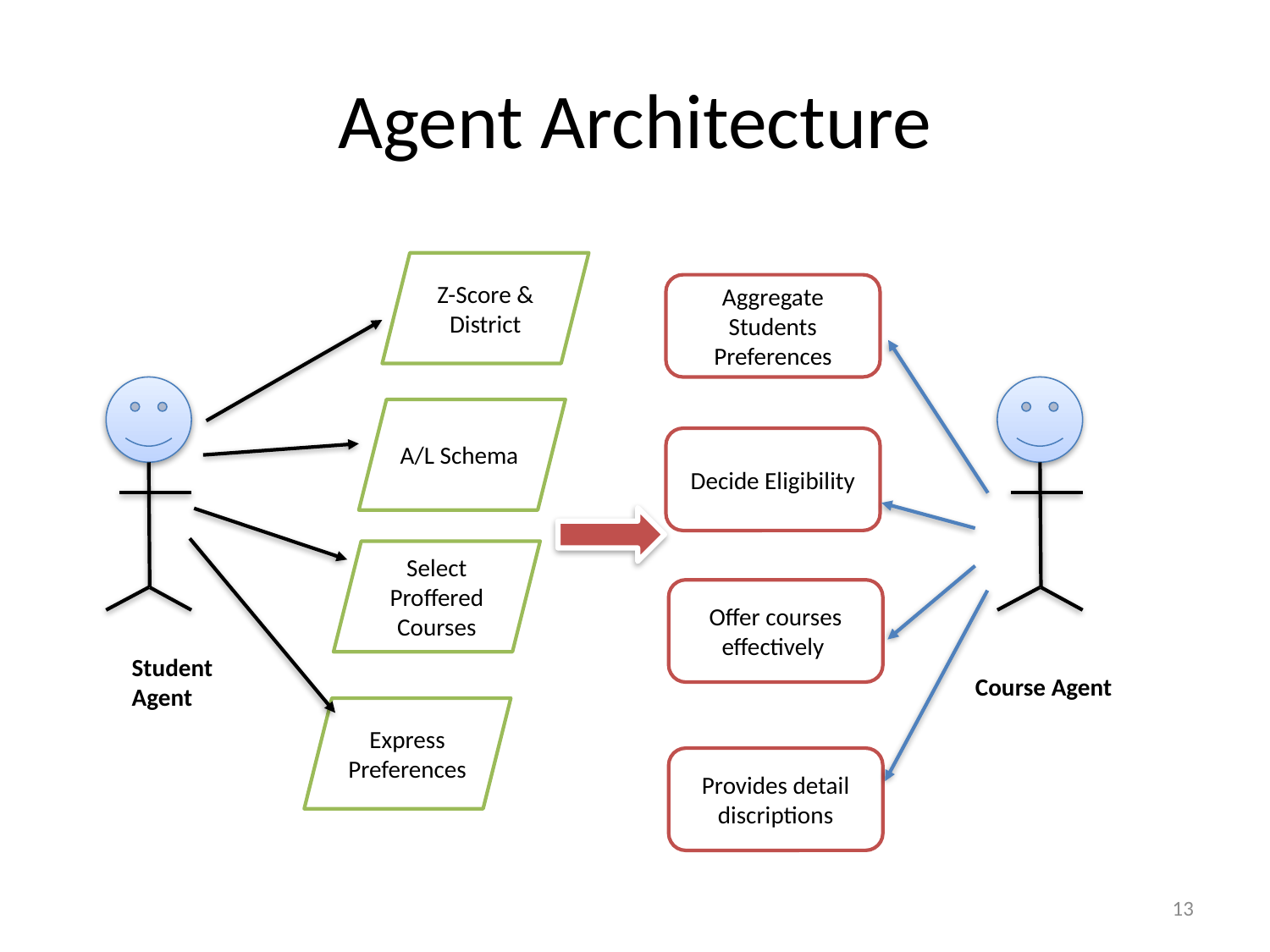

# Agent Architecture

Z-Score & District
Aggregate Students Preferences

A/L Schema
Decide Eligibility

Select Proffered Courses
Offer courses effectively
Student Agent
Course Agent
Express Preferences
Provides detail discriptions
13